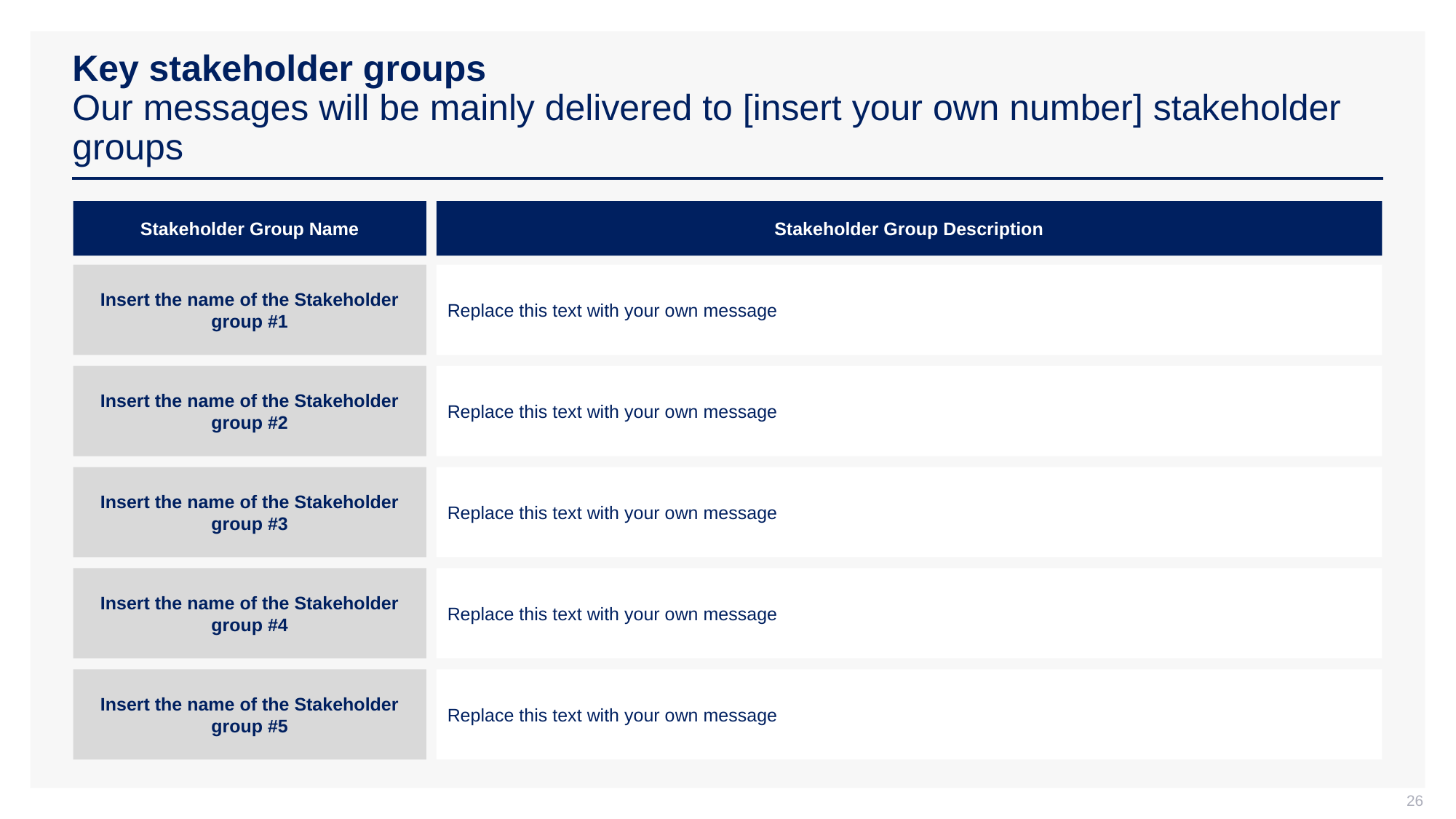

# Key stakeholder groups Our messages will be mainly delivered to [insert your own number] stakeholder groups
Stakeholder Group Name
Stakeholder Group Description
Insert the name of the Stakeholder group #1
Replace this text with your own message
Insert the name of the Stakeholder group #2
Replace this text with your own message
Insert the name of the Stakeholder group #3
Replace this text with your own message
Insert the name of the Stakeholder group #4
Replace this text with your own message
Insert the name of the Stakeholder group #5
Replace this text with your own message
26